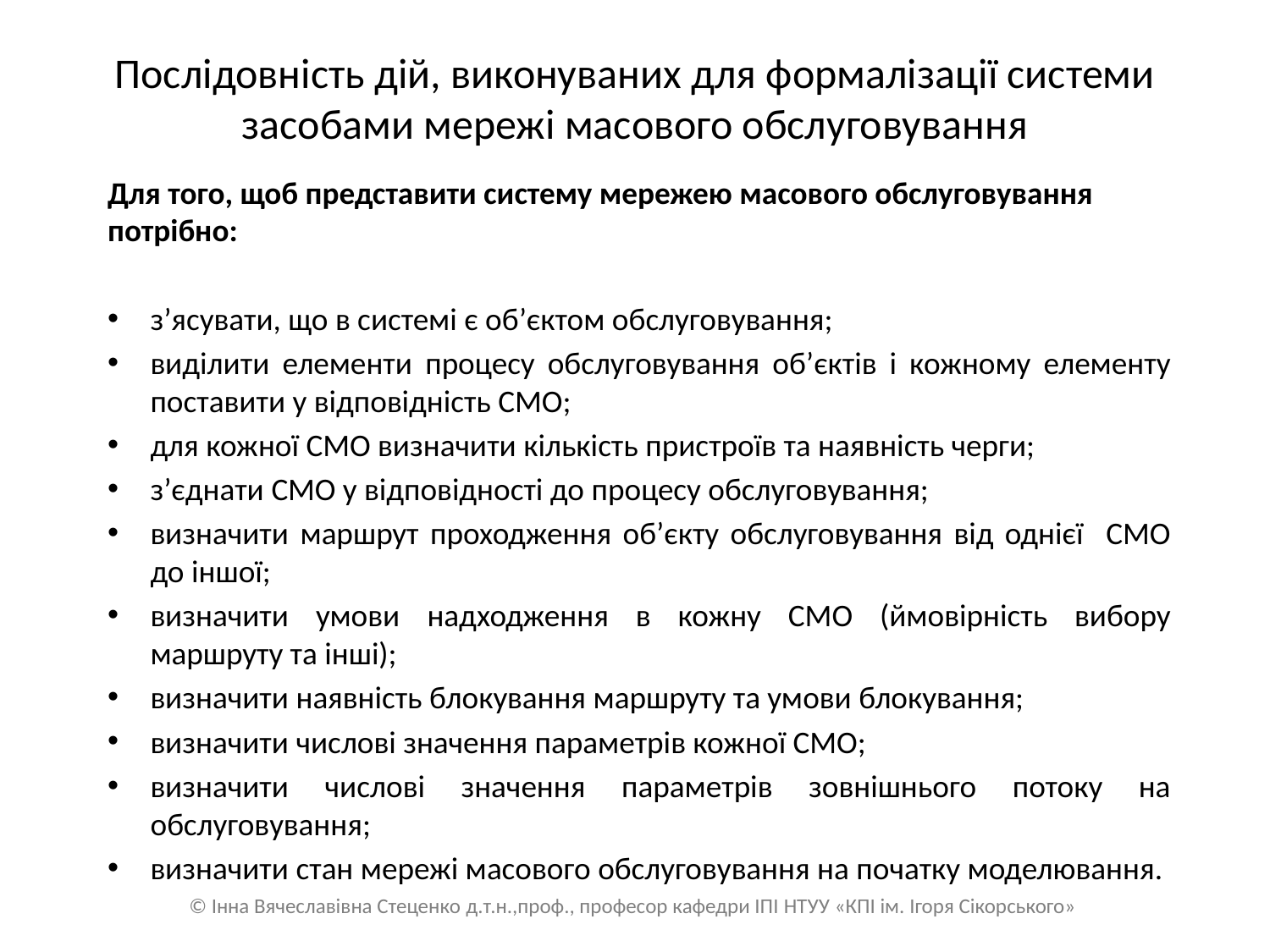

# Послідовність дій, виконуваних для формалізації системи засобами мережі масового обслуговування
Для того, щоб представити систему мережею масового обслуговування потрібно:

з’ясувати, що в системі є об’єктом обслуговування;
виділити елементи процесу обслуговування об’єктів і кожному елементу поставити у відповідність СМО;
для кожної СМО визначити кількість пристроїв та наявність черги;
з’єднати СМО у відповідності до процесу обслуговування;
визначити маршрут проходження об’єкту обслуговування від однієї  СМО до іншої;
визначити умови надходження в кожну СМО (ймовірність вибору маршруту та інші);
визначити наявність блокування маршруту та умови блокування;
визначити числові значення параметрів кожної СМО;
визначити числові значення параметрів зовнішнього потоку на обслуговування;
визначити стан мережі масового обслуговування на початку моделювання.

© Інна Вячеславівна Стеценко д.т.н.,проф., професор кафедри ІПІ НТУУ «КПІ ім. Ігоря Сікорського»